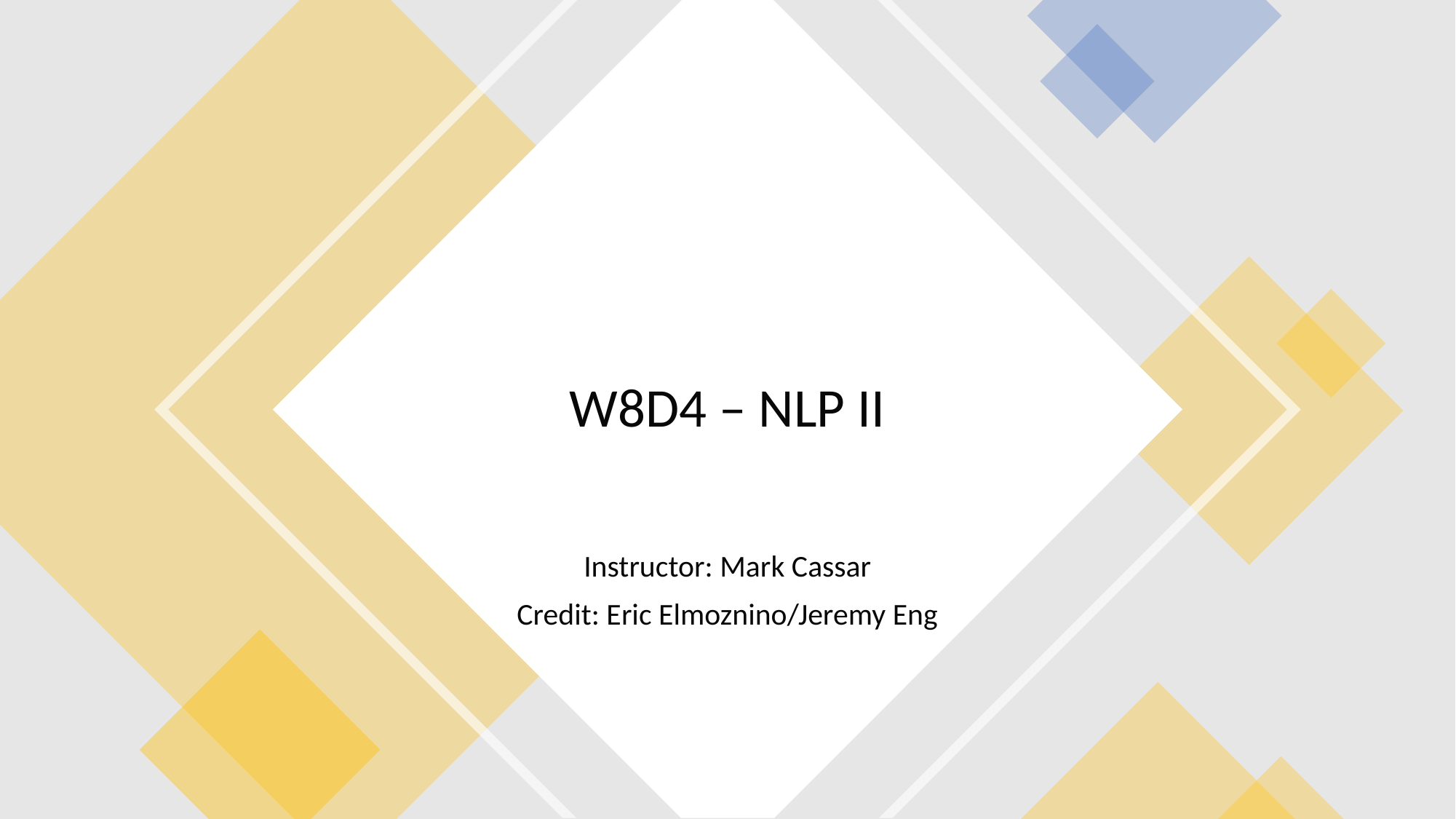

# W8D4 – NLP II

Instructor: Mark Cassar
Credit: Eric Elmoznino/Jeremy Eng